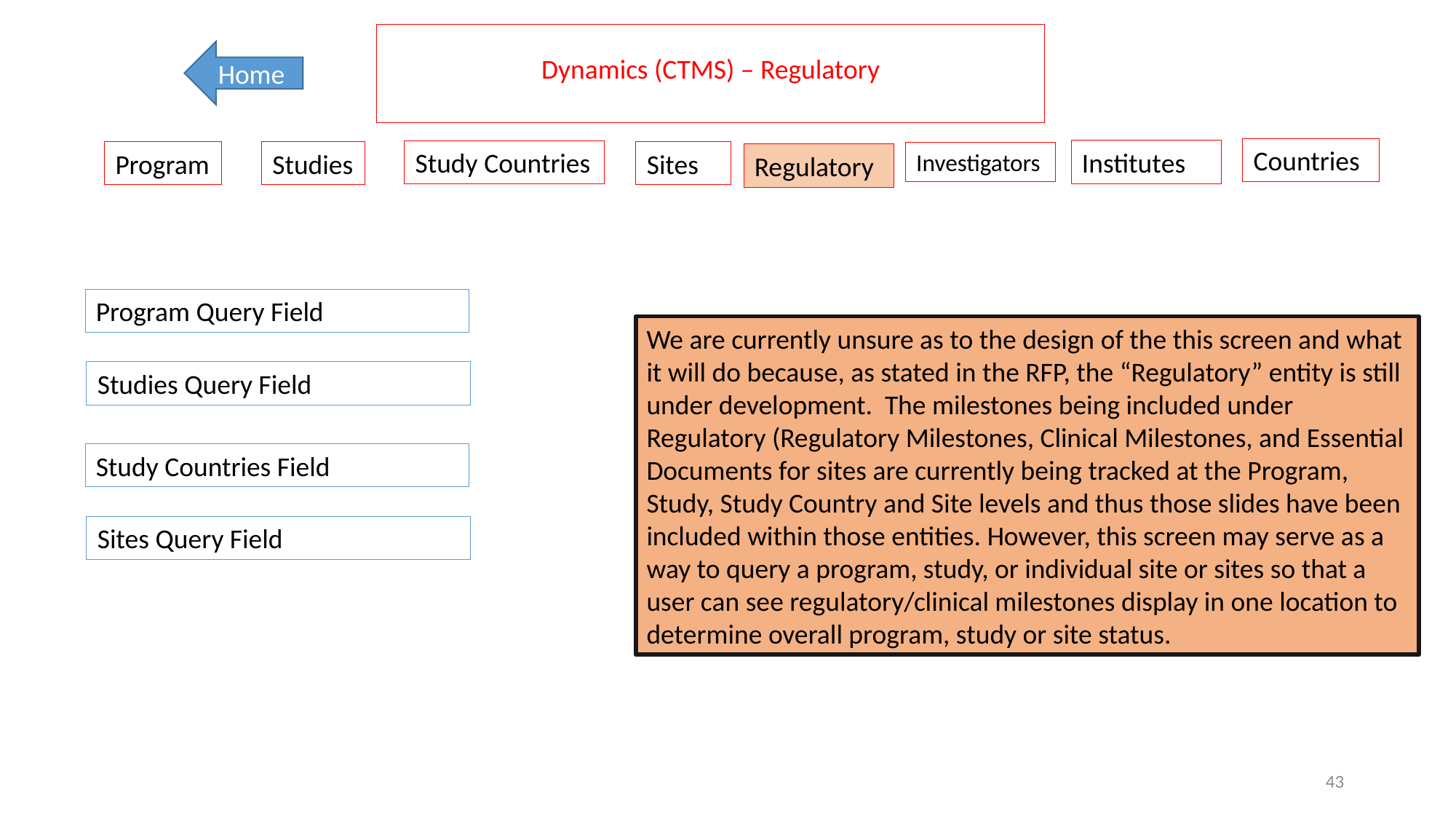

# Dynamics (CTMS) – Regulatory
Home
Countries
Institutes
Study Countries
Program
Studies
Sites
Investigators
Regulatory
Program Query Field
We are currently unsure as to the design of the this screen and what it will do because, as stated in the RFP, the “Regulatory” entity is still under development.  The milestones being included under Regulatory (Regulatory Milestones, Clinical Milestones, and Essential Documents for sites are currently being tracked at the Program, Study, Study Country and Site levels and thus those slides have been included within those entities. However, this screen may serve as a way to query a program, study, or individual site or sites so that a user can see regulatory/clinical milestones display in one location to determine overall program, study or site status.
Studies Query Field
Study Countries Field
Sites Query Field
43